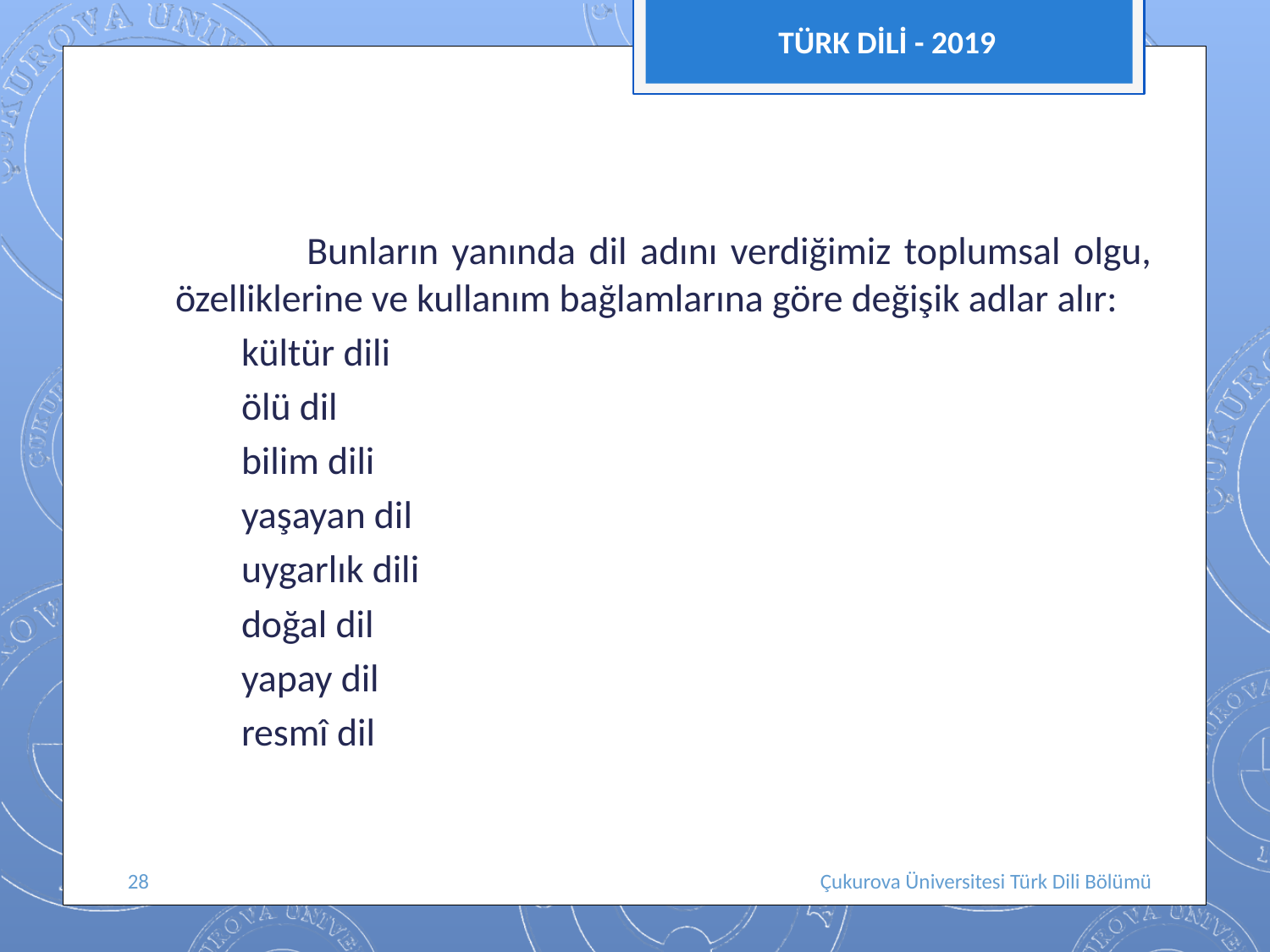

TÜRK DİLİ - 2019
            Bunların yanında dil adını verdiğimiz toplumsal olgu, özelliklerine ve kullanım bağlamlarına göre değişik adlar alır:
            kültür dili
            ölü dil
            bilim dili
            yaşayan dil
            uygarlık dili
            doğal dil
            yapay dil
            resmî dil

28
Çukurova Üniversitesi Türk Dili Bölümü